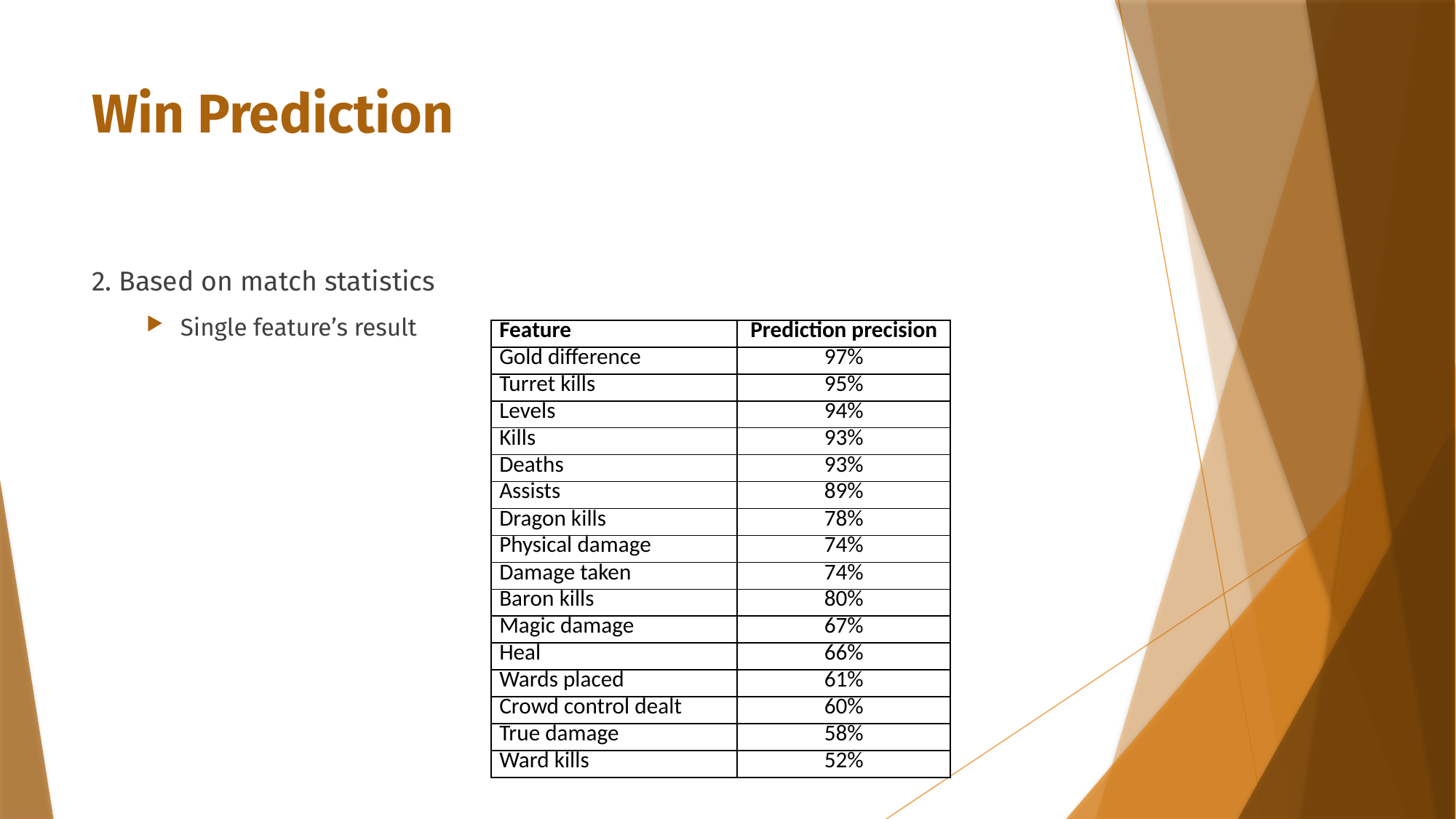

# Win Prediction
2. Based on match statistics
Single feature’s result
| Feature | Prediction precision |
| --- | --- |
| Gold difference | 97% |
| Turret kills | 95% |
| Levels | 94% |
| Kills | 93% |
| Deaths | 93% |
| Assists | 89% |
| Dragon kills | 78% |
| Physical damage | 74% |
| Damage taken | 74% |
| Baron kills | 80% |
| Magic damage | 67% |
| Heal | 66% |
| Wards placed | 61% |
| Crowd control dealt | 60% |
| True damage | 58% |
| Ward kills | 52% |